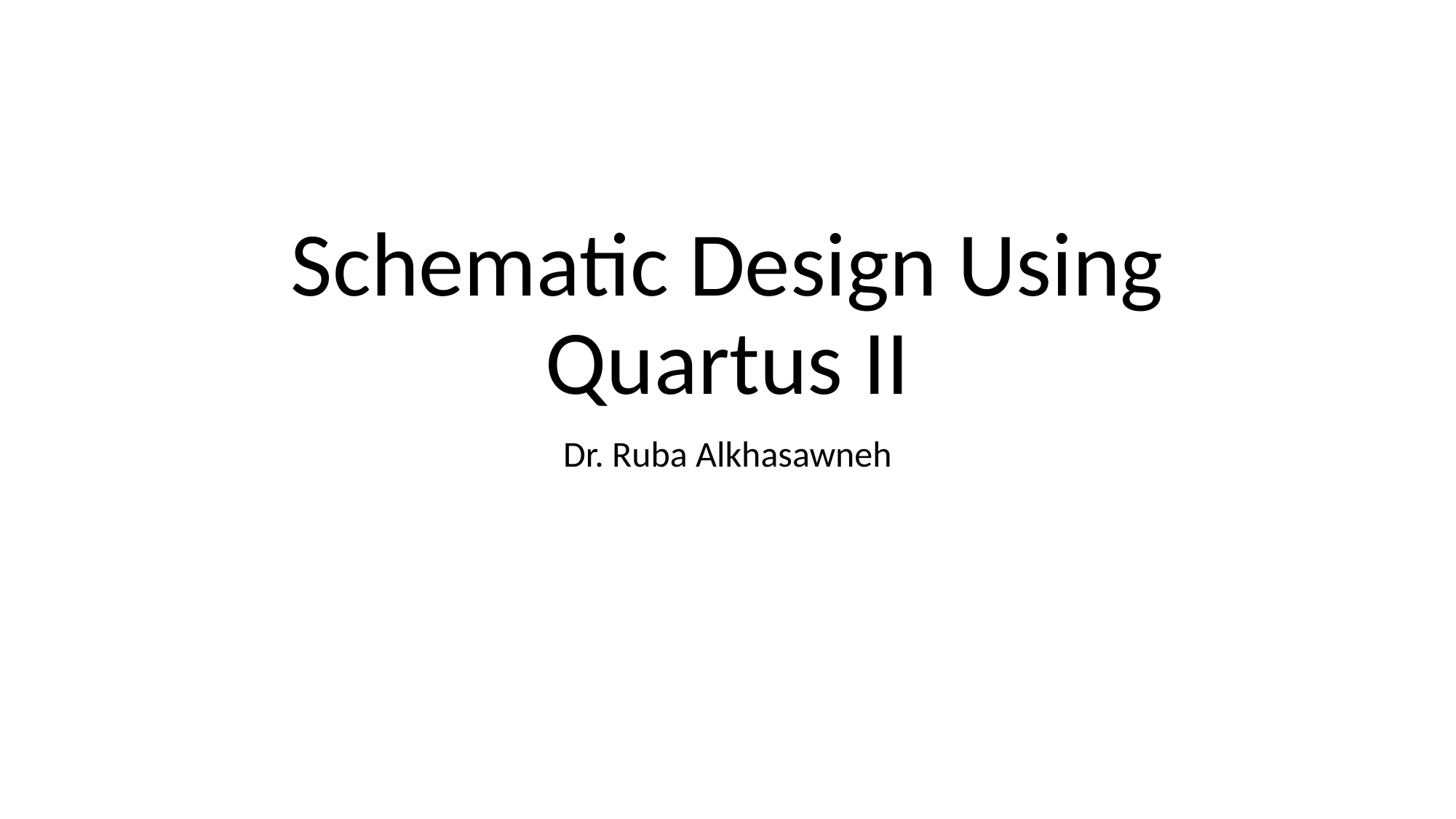

# Schematic Design Using Quartus II
Dr. Ruba Alkhasawneh